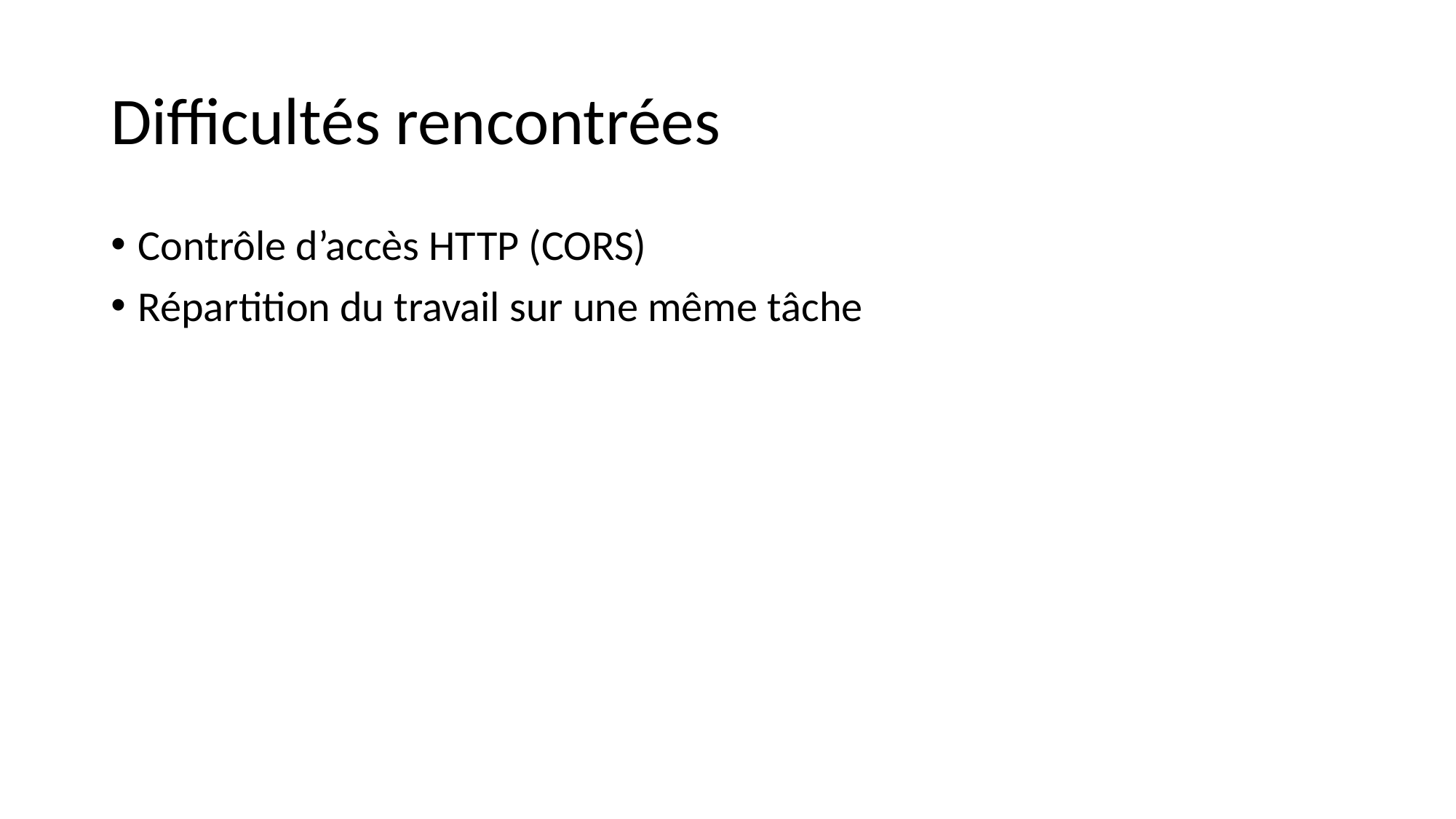

# Difficultés rencontrées
Contrôle d’accès HTTP (CORS)
Répartition du travail sur une même tâche